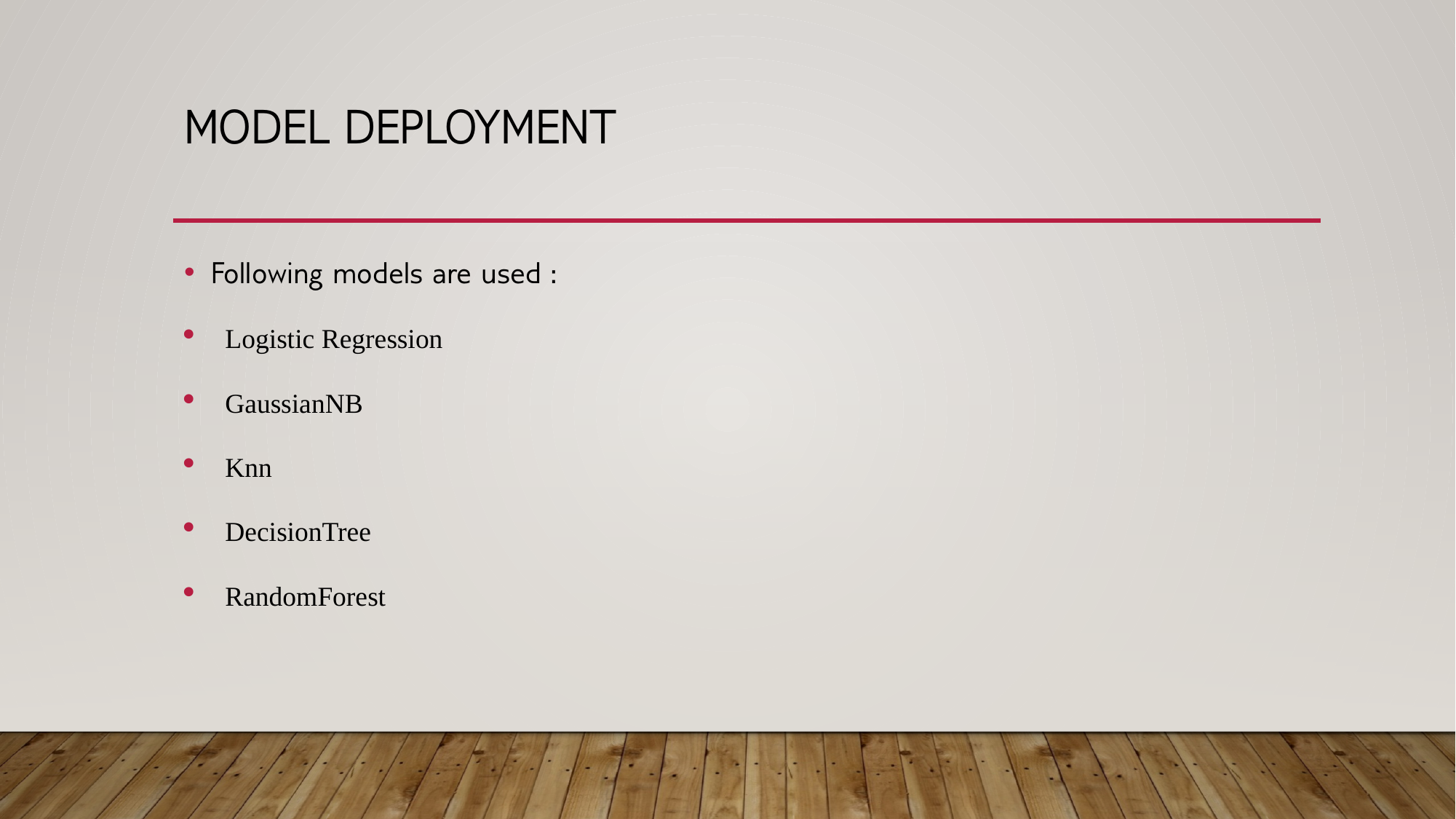

# Model deployment
Following models are used :
Logistic Regression
GaussianNB
Knn
DecisionTree
RandomForest